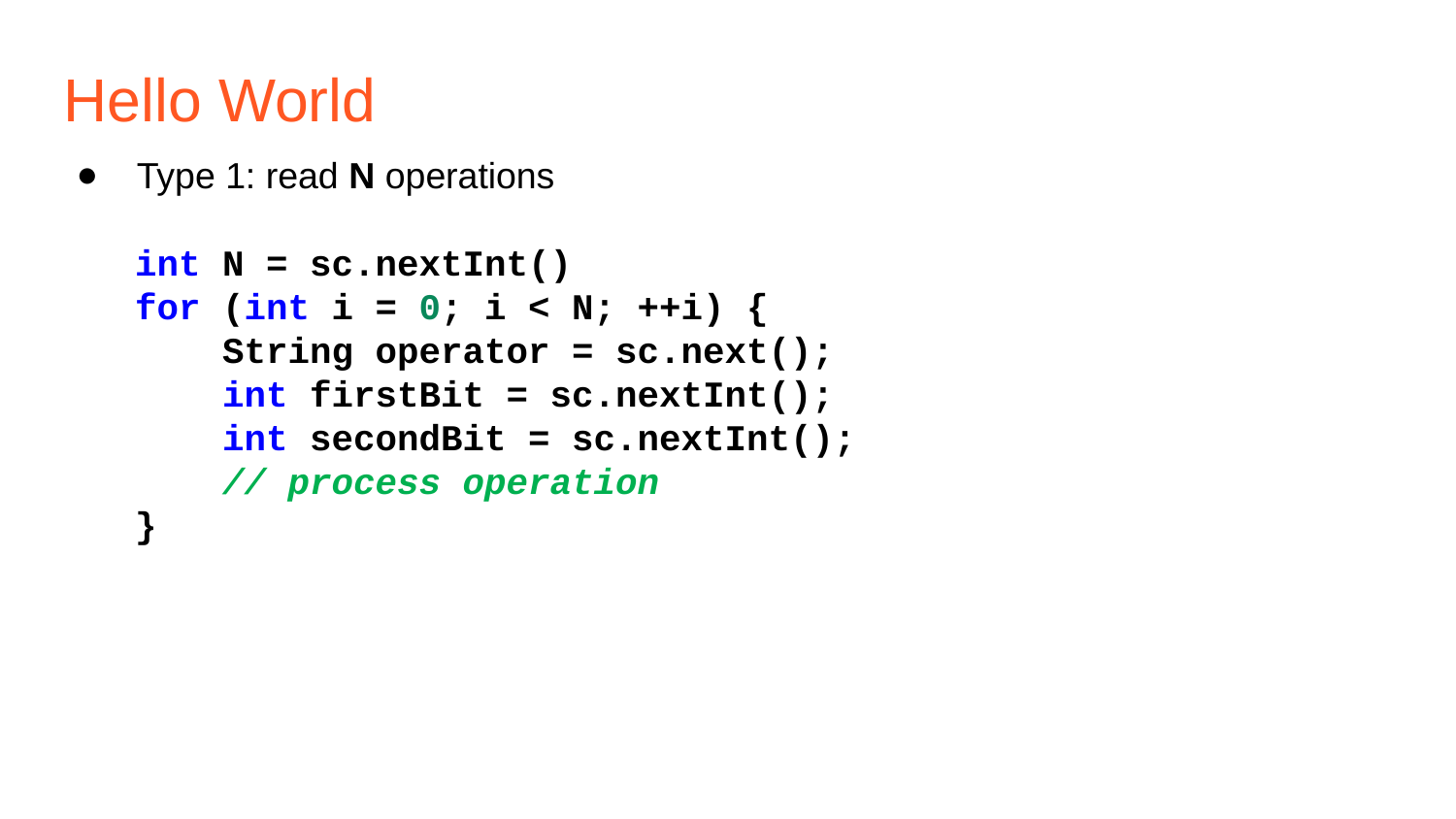

Hello World
Type 1: read N operations

int N = sc.nextInt()
for (int i = 0; i < N; ++i) {
    String operator = sc.next();
    int firstBit = sc.nextInt();
    int secondBit = sc.nextInt();
    // process operation
}